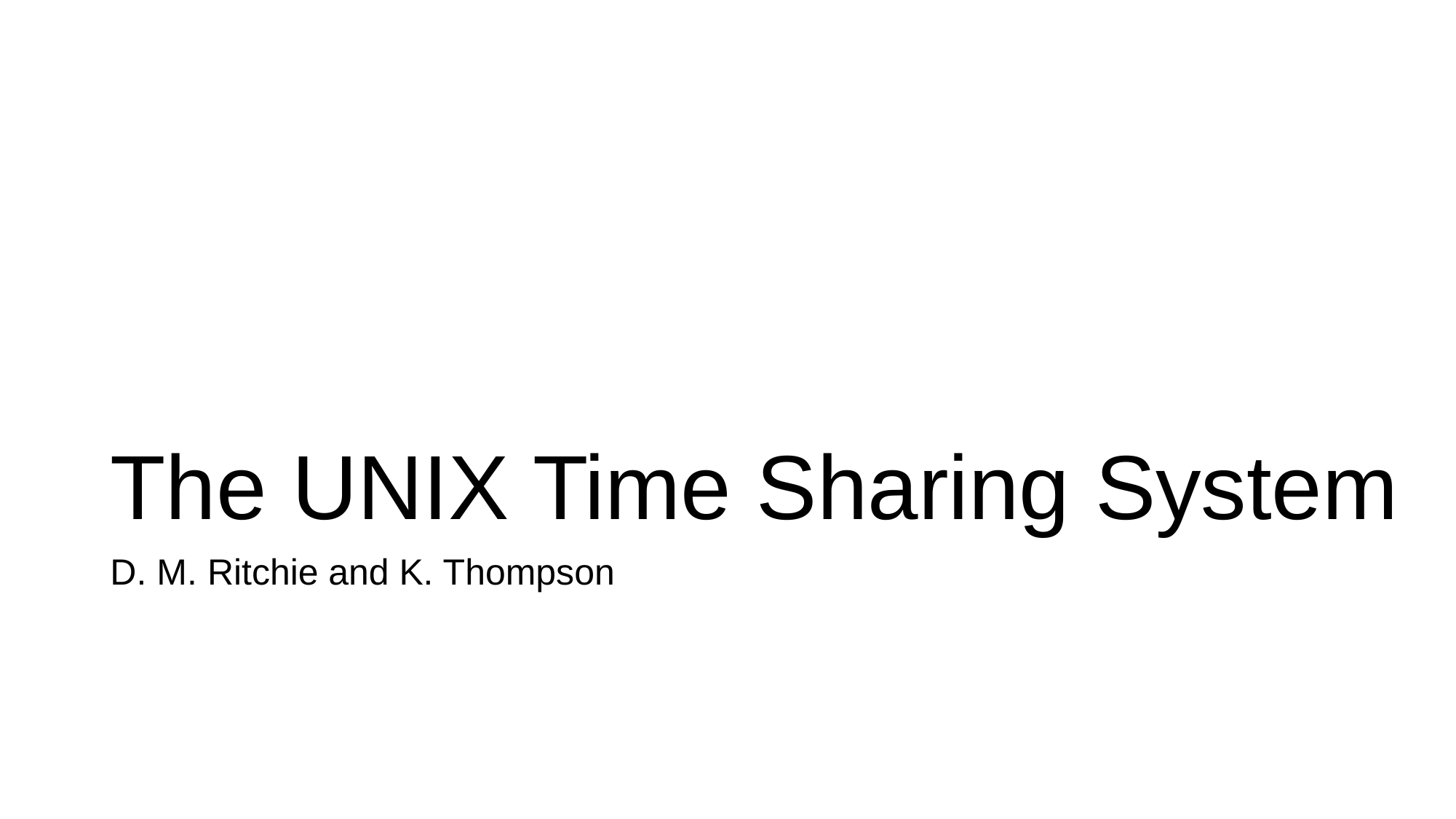

# The UNIX Time Sharing System
D. M. Ritchie and K. Thompson